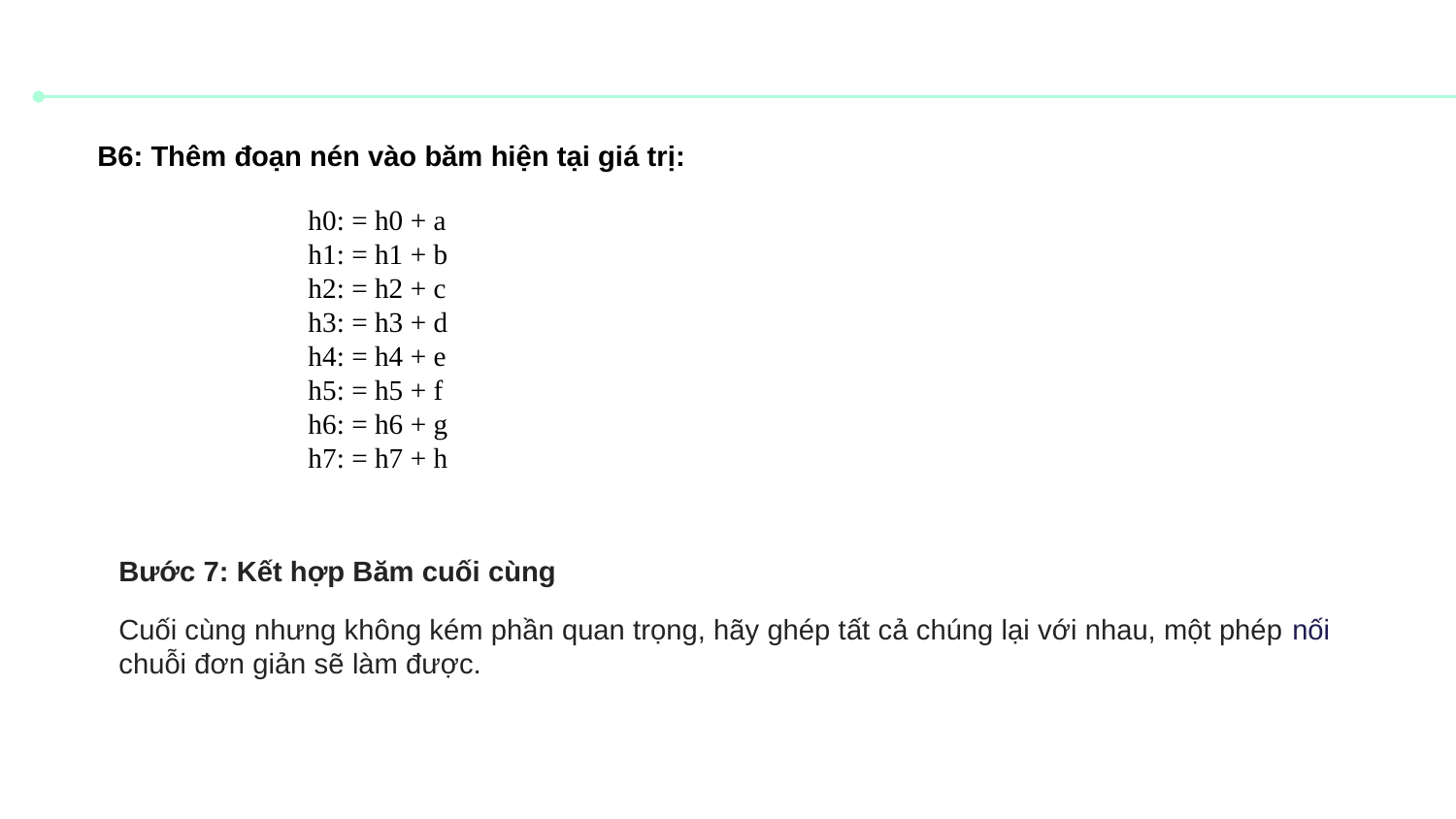

B6: Thêm đoạn nén vào băm hiện tại giá trị:
h0: = h0 + a
h1: = h1 + b
h2: = h2 + c
h3: = h3 + d
h4: = h4 + e
h5: = h5 + f
h6: = h6 + g
h7: = h7 + h
Bước 7: Kết hợp Băm cuối cùng
Cuối cùng nhưng không kém phần quan trọng, hãy ghép tất cả chúng lại với nhau, một phép nối chuỗi đơn giản sẽ làm được.